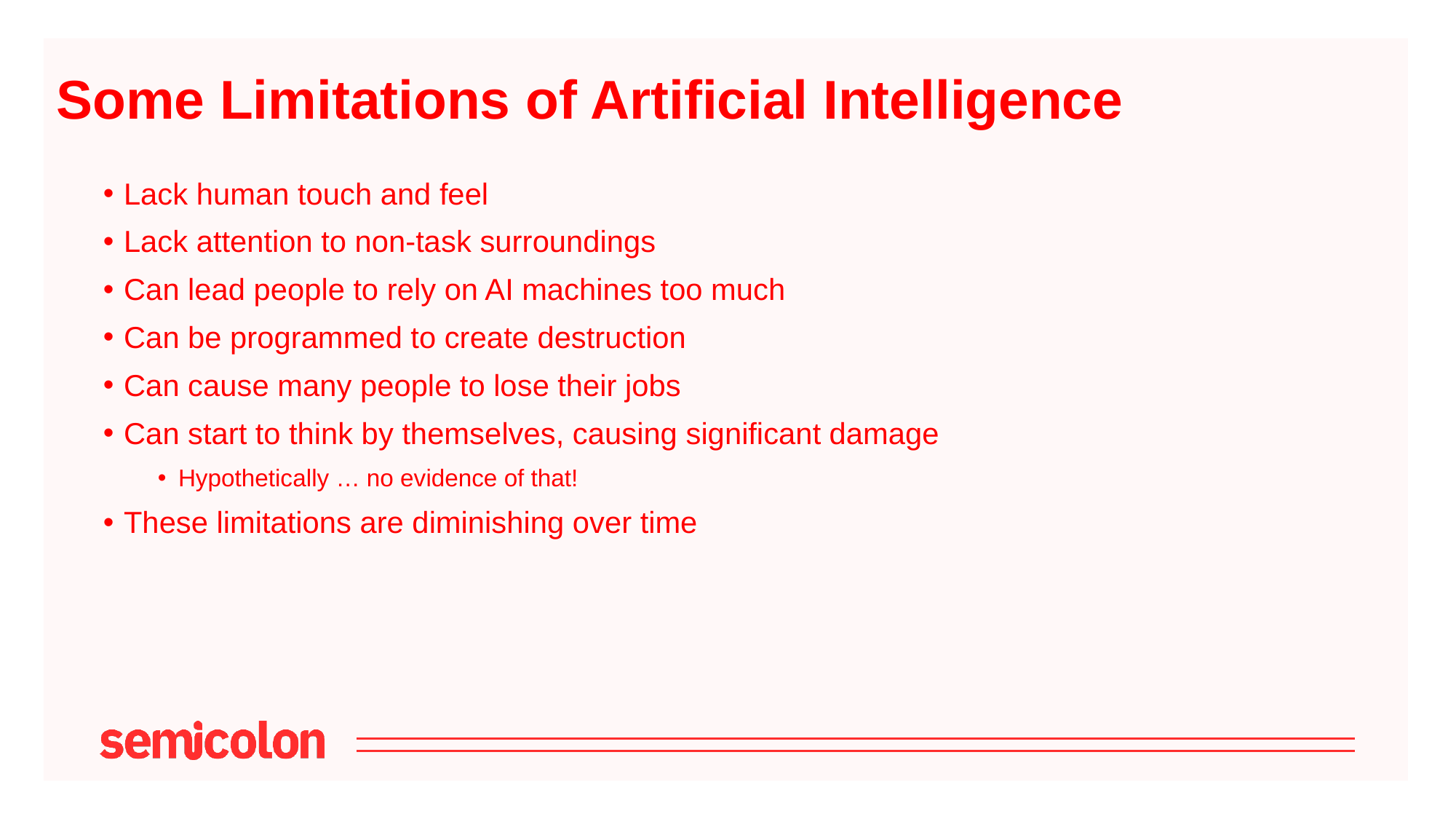

# Some Limitations of Artificial Intelligence
Lack human touch and feel
Lack attention to non-task surroundings
Can lead people to rely on AI machines too much
Can be programmed to create destruction
Can cause many people to lose their jobs
Can start to think by themselves, causing significant damage
Hypothetically … no evidence of that!
These limitations are diminishing over time